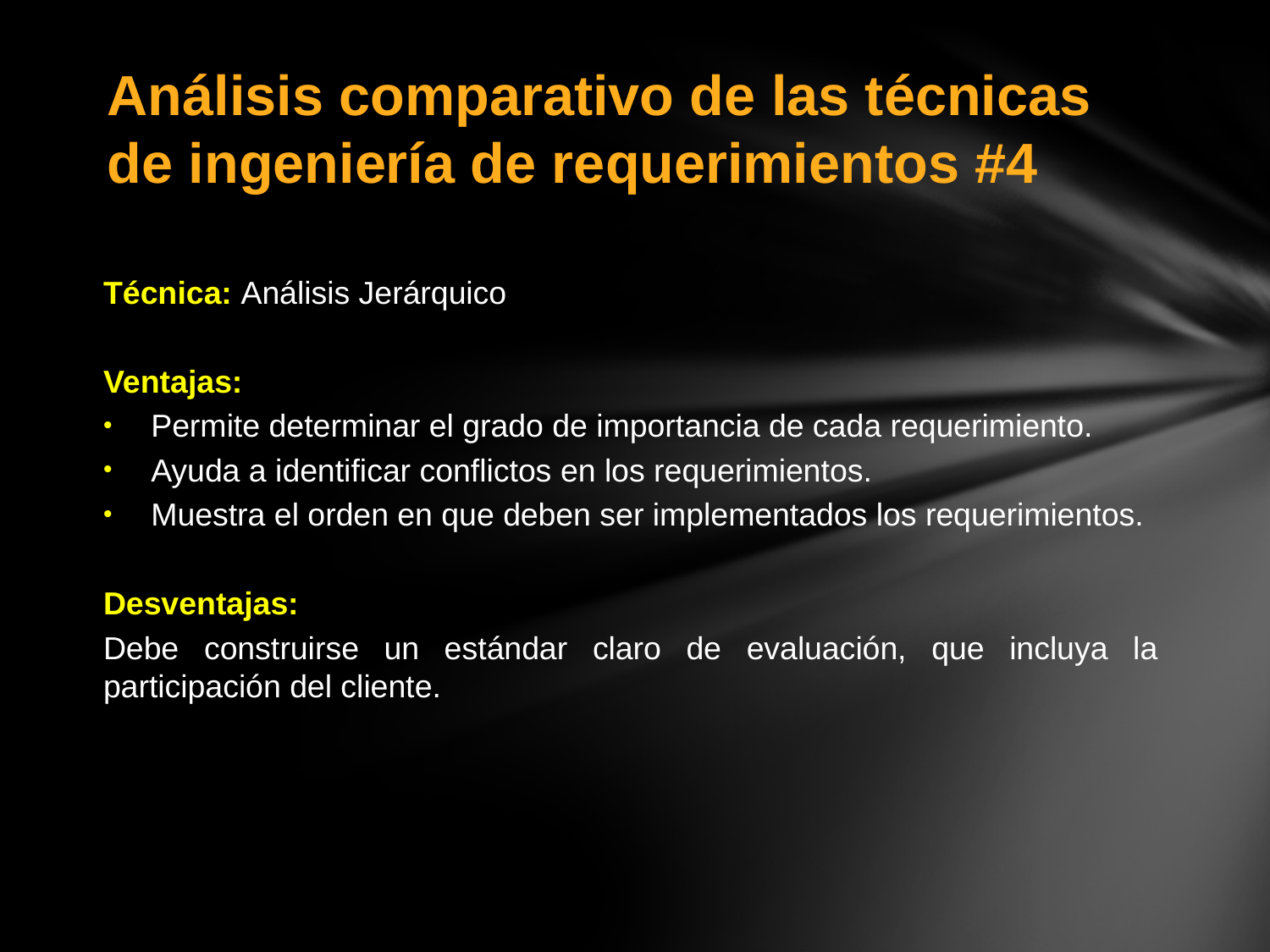

Análisis comparativo de las técnicas de ingeniería de requerimientos #4
Técnica: Análisis Jerárquico

Ventajas:
Permite determinar el grado de importancia de cada requerimiento.
Ayuda a identificar conflictos en los requerimientos.
Muestra el orden en que deben ser implementados los requerimientos.

Desventajas:
Debe construirse un estándar claro de evaluación, que incluya la participación del cliente.